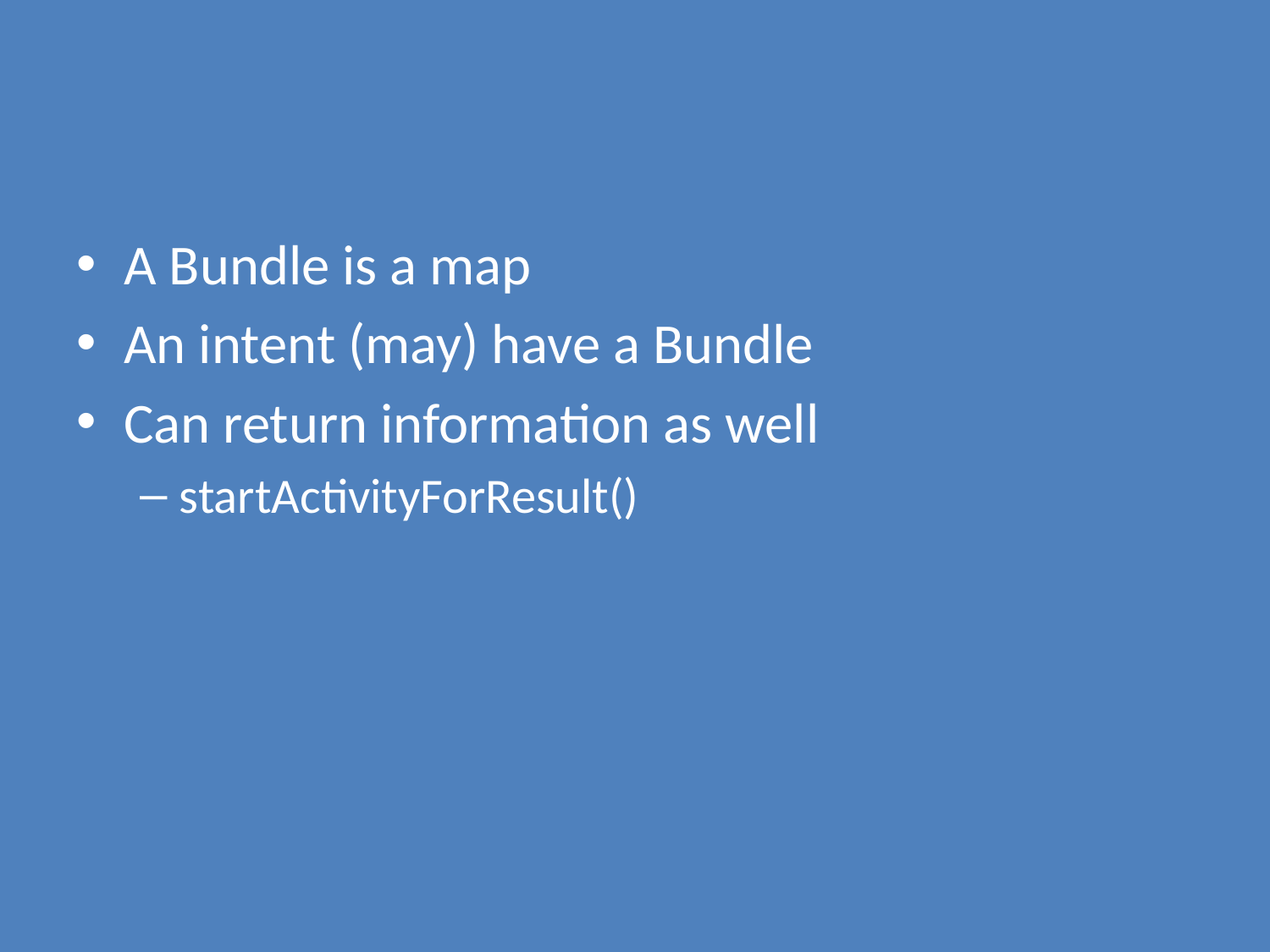

#
A Bundle is a map
An intent (may) have a Bundle
Can return information as well
startActivityForResult()